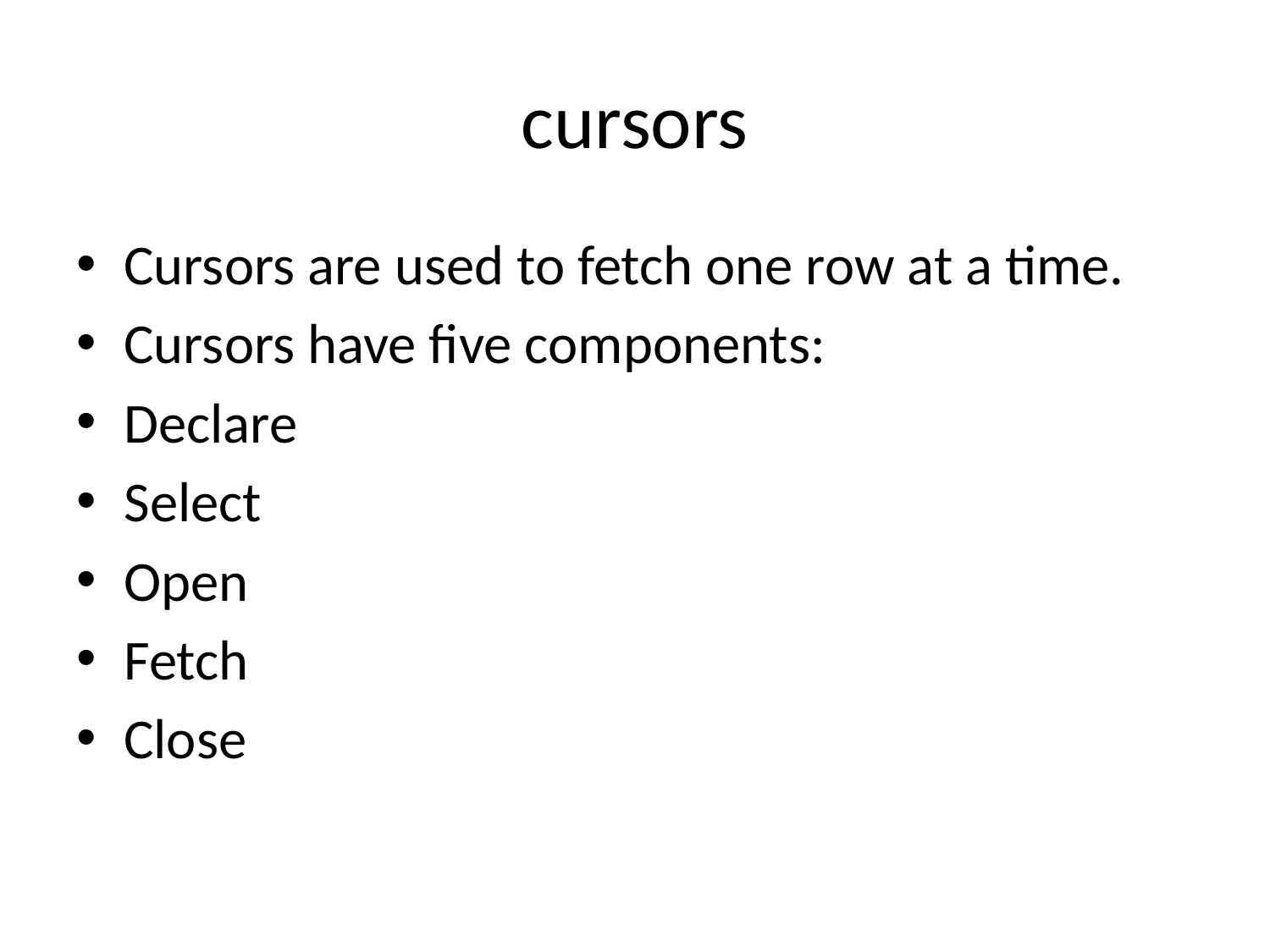

# cursors
Cursors are used to fetch one row at a time.
Cursors have five components:
Declare
Select
Open
Fetch
Close